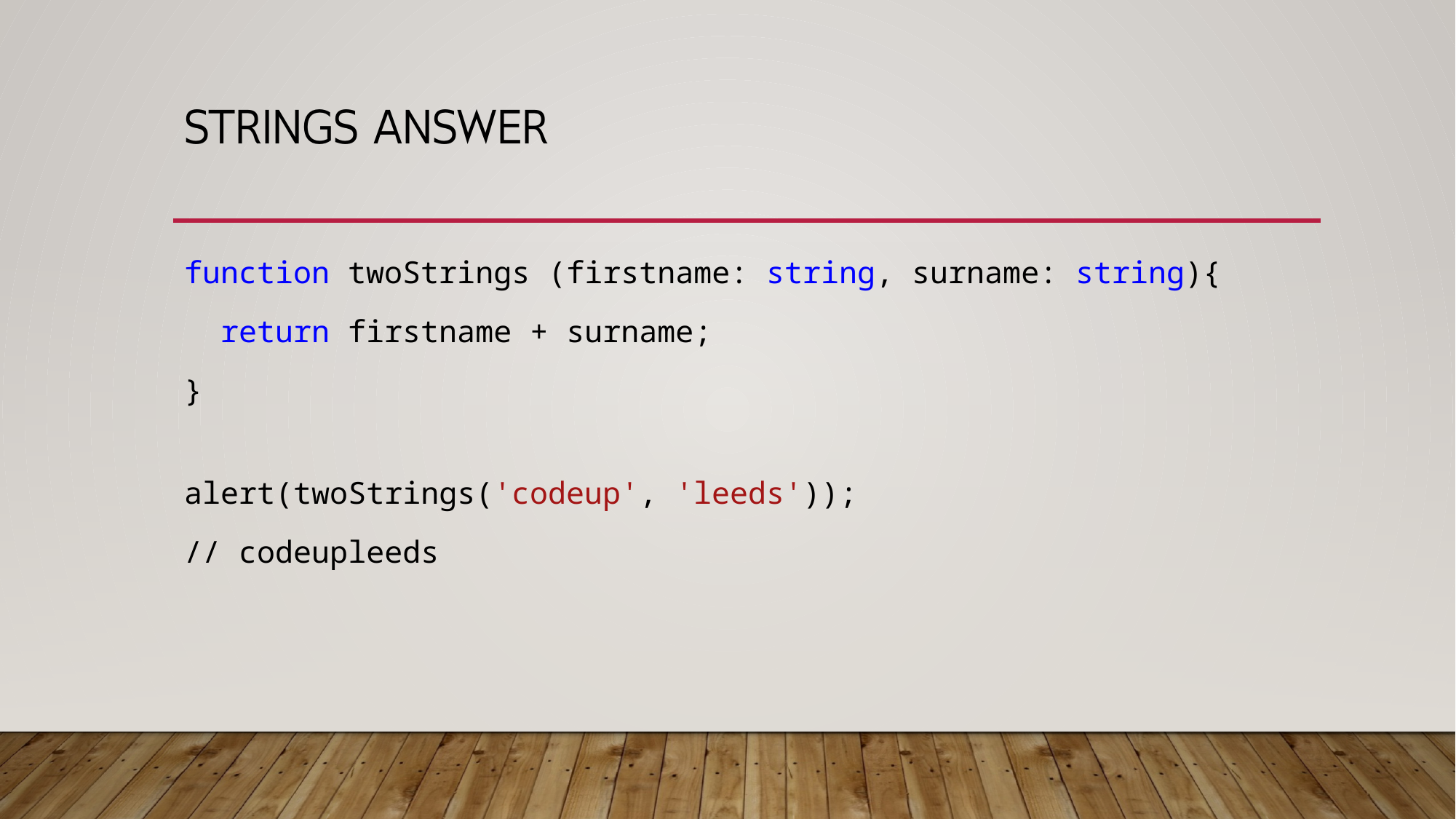

# Strings Answer
function twoStrings (firstname: string, surname: string){
  return firstname + surname;
}
alert(twoStrings('codeup', 'leeds'));
// codeupleeds